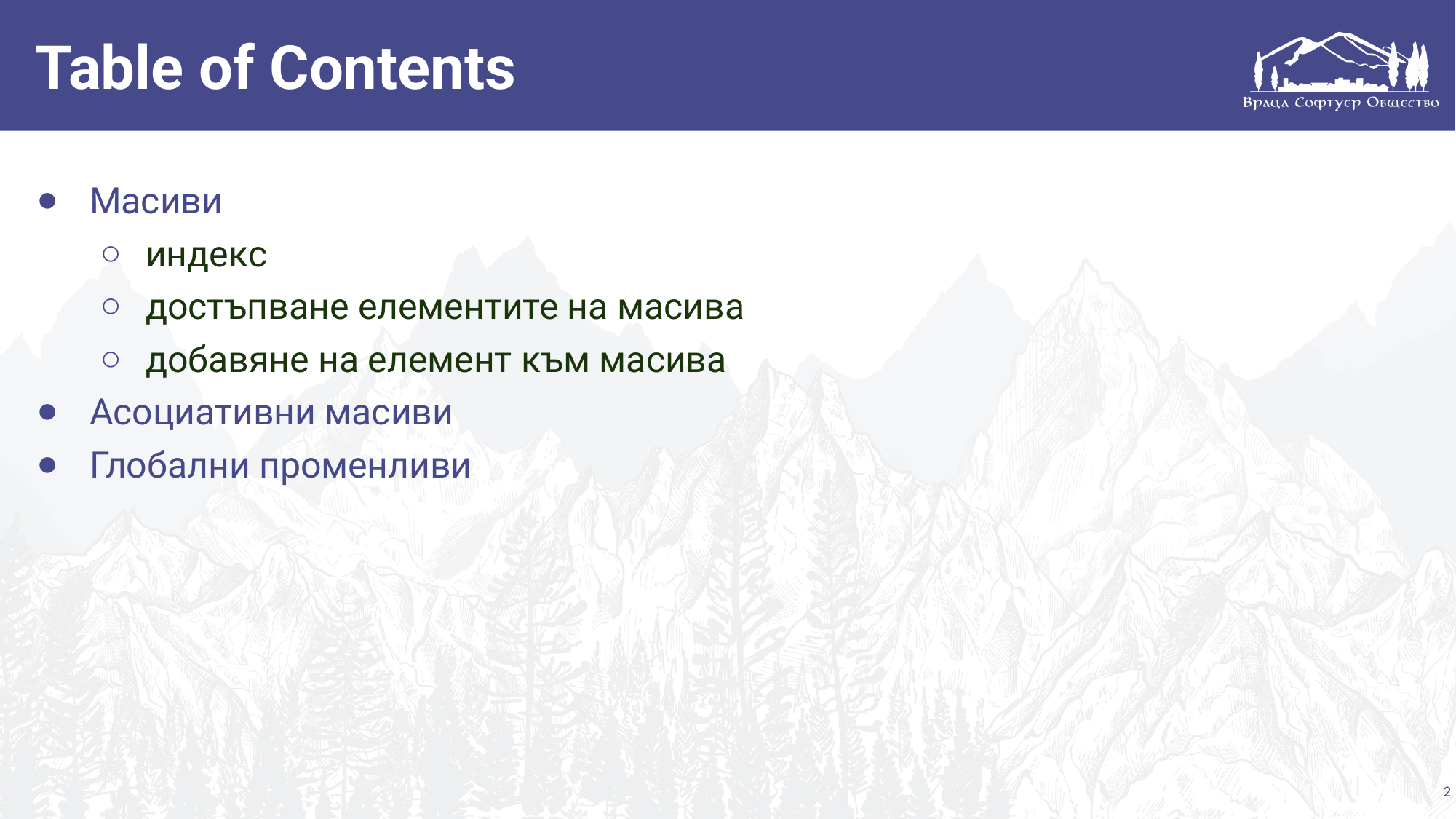

# Table of Contents
Масиви
индекс
достъпване елементите на масива
добавяне на елемент към масива
Асоциативни масиви
Глобални променливи
2